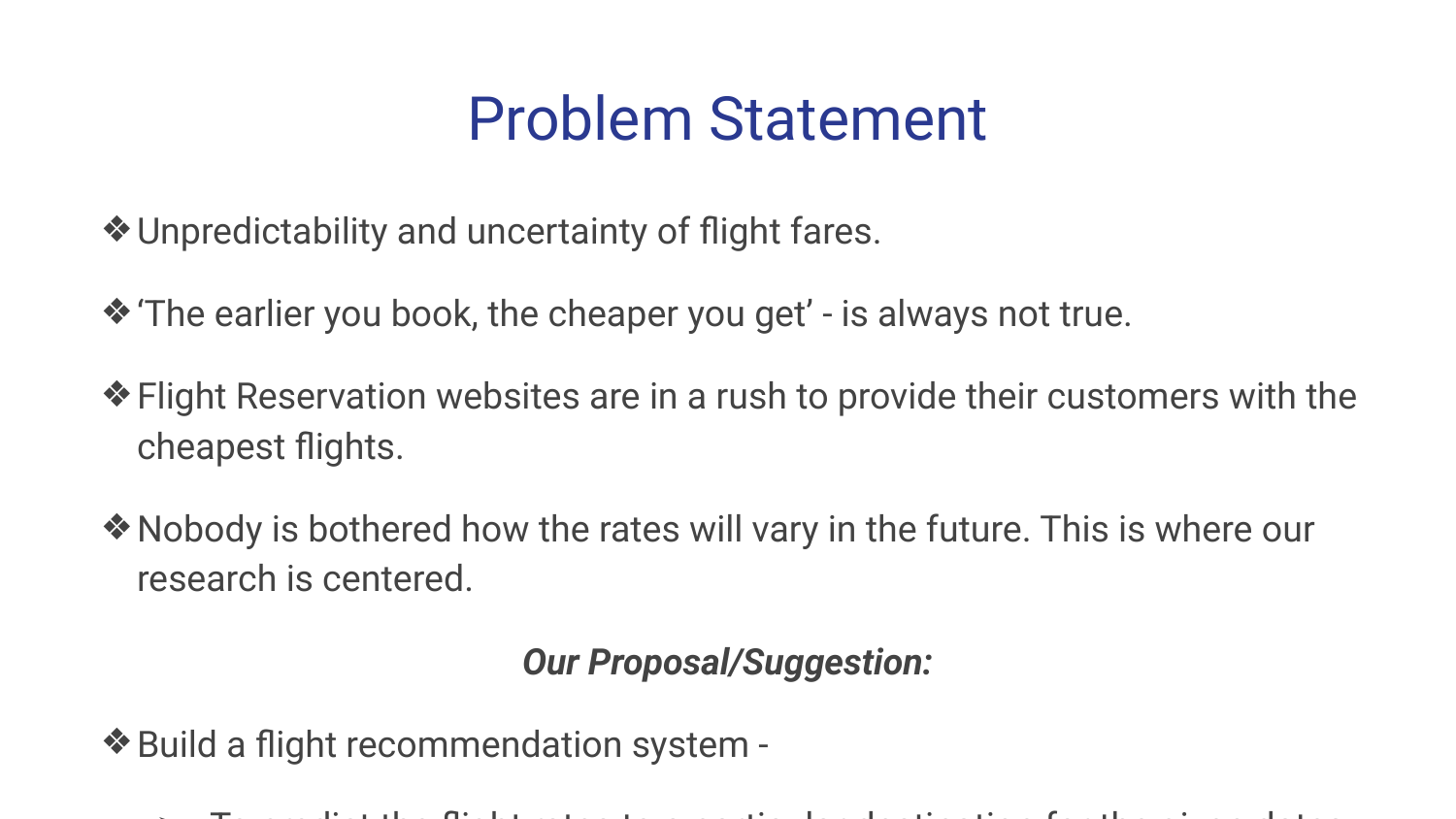

# Problem Statement
Unpredictability and uncertainty of flight fares.
‘The earlier you book, the cheaper you get’ - is always not true.
Flight Reservation websites are in a rush to provide their customers with the cheapest flights.
Nobody is bothered how the rates will vary in the future. This is where our research is centered.
Our Proposal/Suggestion:
Build a flight recommendation system -
To predict the flight rates to a particular destination for the given dates.